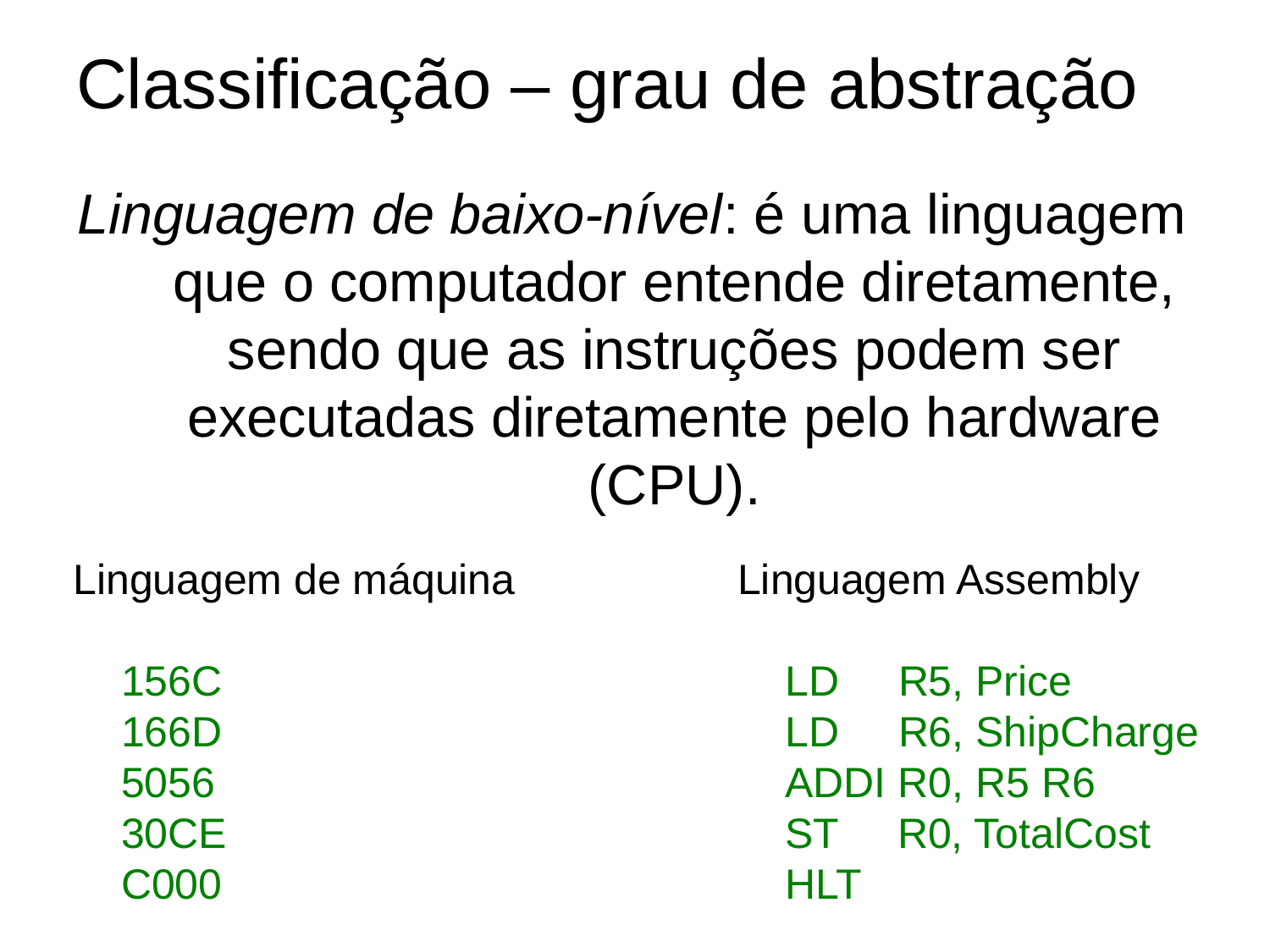

# Classificação – grau de abstração
Linguagem de baixo-nível: é uma linguagem que o computador entende diretamente, sendo que as instruções podem ser executadas diretamente pelo hardware (CPU).

Linguagem de máquina
156C
166D
5056
30CE
C000
Linguagem Assembly
LD     R5, Price
LD     R6, ShipCharge
ADDI R0, R5 R6
ST     R0, TotalCost
HLT